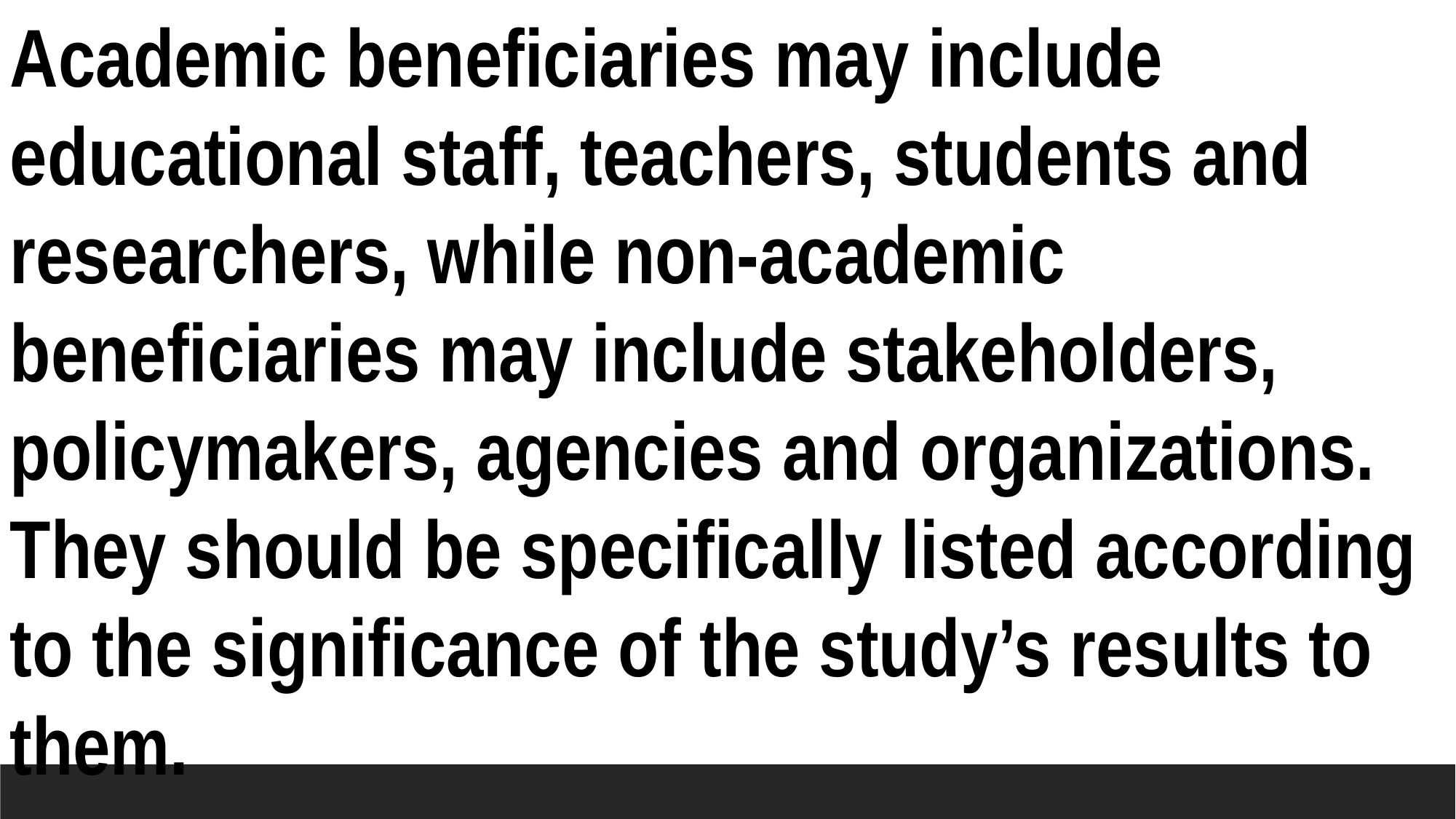

Academic beneficiaries may include educational staff, teachers, students and researchers, while non-academic beneficiaries may include stakeholders, policymakers, agencies and organizations. They should be specifically listed according to the significance of the study’s results to them.